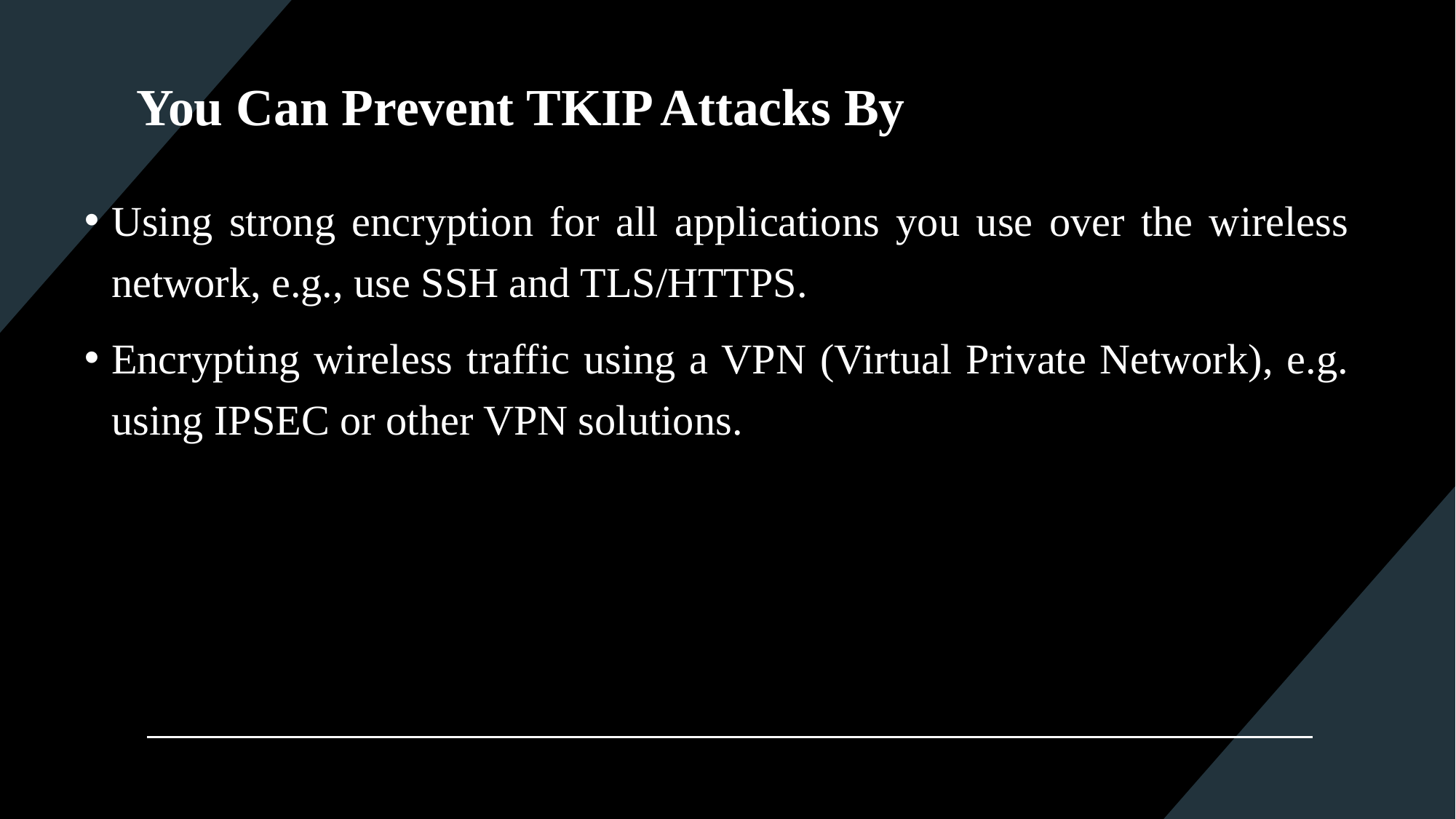

# You Can Prevent TKIP Attacks By
Using strong encryption for all applications you use over the wireless network, e.g., use SSH and TLS/HTTPS.
Encrypting wireless traffic using a VPN (Virtual Private Network), e.g. using IPSEC or other VPN solutions.